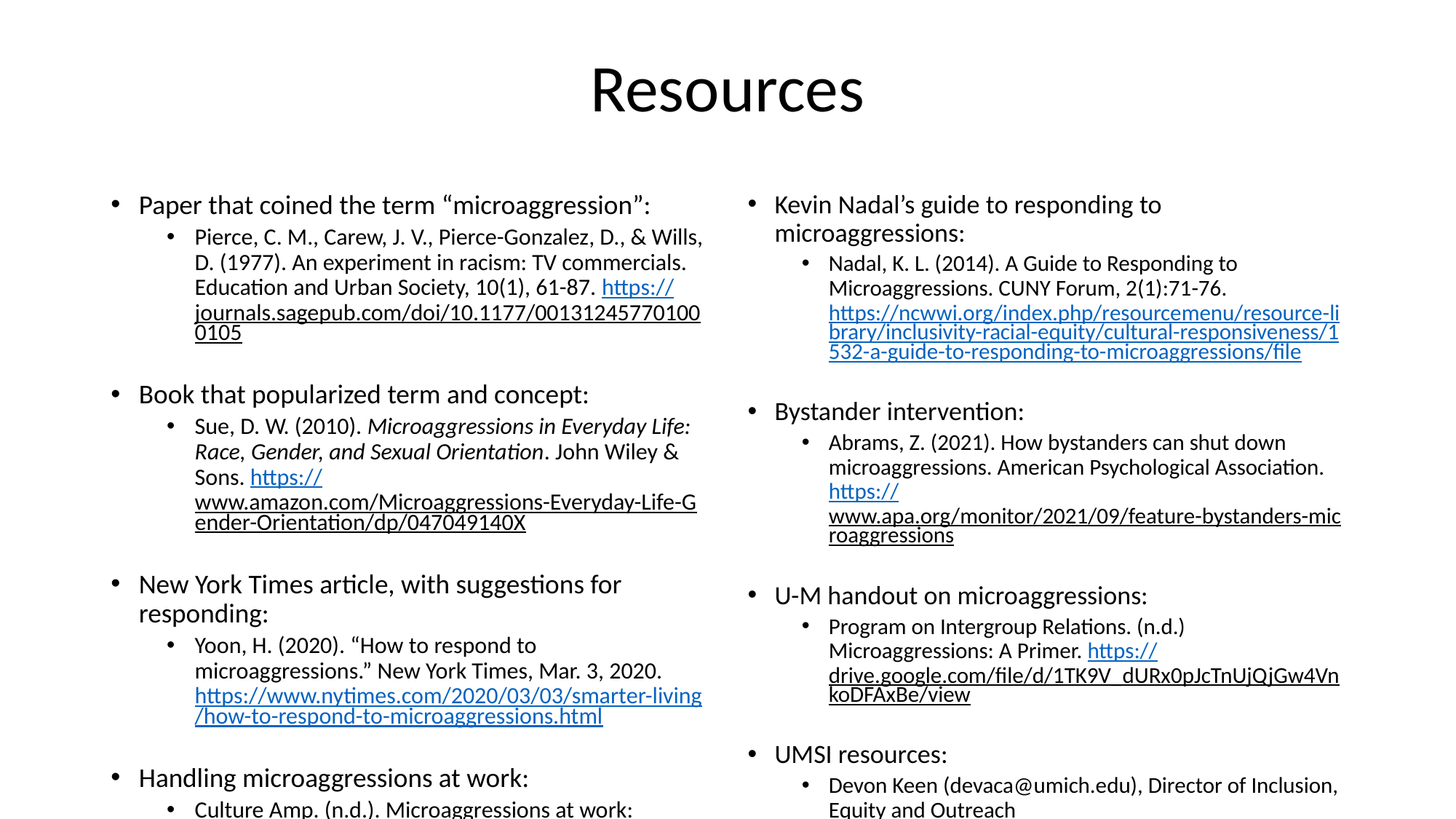

# Resources
Paper that coined the term “microaggression”:
Pierce, C. M., Carew, J. V., Pierce-Gonzalez, D., & Wills, D. (1977). An experiment in racism: TV commercials. Education and Urban Society, 10(1), 61-87. https://journals.sagepub.com/doi/10.1177/001312457701000105
Book that popularized term and concept:
Sue, D. W. (2010). Microaggressions in Everyday Life: Race, Gender, and Sexual Orientation. John Wiley & Sons. https://www.amazon.com/Microaggressions-Everyday-Life-Gender-Orientation/dp/047049140X
New York Times article, with suggestions for responding:
Yoon, H. (2020). “How to respond to microaggressions.” New York Times, Mar. 3, 2020. https://www.nytimes.com/2020/03/03/smarter-living/how-to-respond-to-microaggressions.html
Handling microaggressions at work:
Culture Amp. (n.d.). Microaggressions at work: Recognizing & overcoming our biases. https://www.cultureamp.com/blog/microaggressions-at-work
Kevin Nadal’s guide to responding to microaggressions:
Nadal, K. L. (2014). A Guide to Responding to Microaggressions. CUNY Forum, 2(1):71-76. https://ncwwi.org/index.php/resourcemenu/resource-library/inclusivity-racial-equity/cultural-responsiveness/1532-a-guide-to-responding-to-microaggressions/file
Bystander intervention:
Abrams, Z. (2021). How bystanders can shut down microaggressions. American Psychological Association. https://www.apa.org/monitor/2021/09/feature-bystanders-microaggressions
U-M handout on microaggressions:
Program on Intergroup Relations. (n.d.) Microaggressions: A Primer. https://drive.google.com/file/d/1TK9V_dURx0pJcTnUjQjGw4VnkoDFAxBe/view
UMSI resources:
Devon Keen (devaca@umich.edu), Director of Inclusion, Equity and Outreach
DEI efforts: https://www.si.umich.edu/about-umsi/diversity-equity-inclusion-school-information